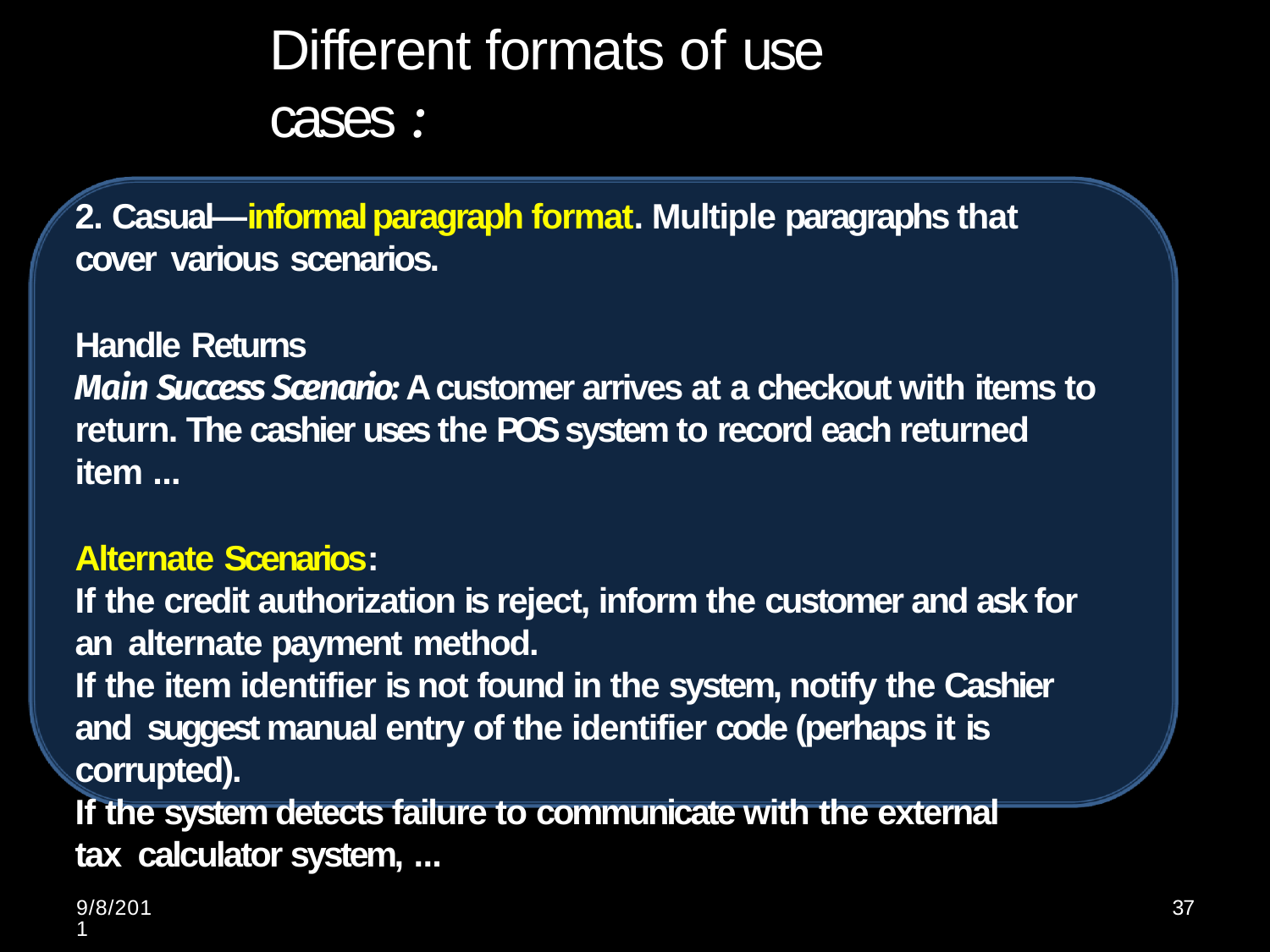

# Different formats of use cases :

2. Casual—informal paragraph format. Multiple paragraphs that cover  various scenarios.

Handle Returns
Main Success Scenario: A customer arrives at a checkout with items to  return. The cashier uses the POS system to record each returned item ...

Alternate Scenarios:
If the credit authorization is reject, inform the customer and ask for an  alternate payment method.
If the item identifier is not found in the system, notify the Cashier and  suggest manual entry of the identifier code (perhaps it is corrupted).
If the system detects failure to communicate with the external tax  calculator system, ...
9/8/2011
37